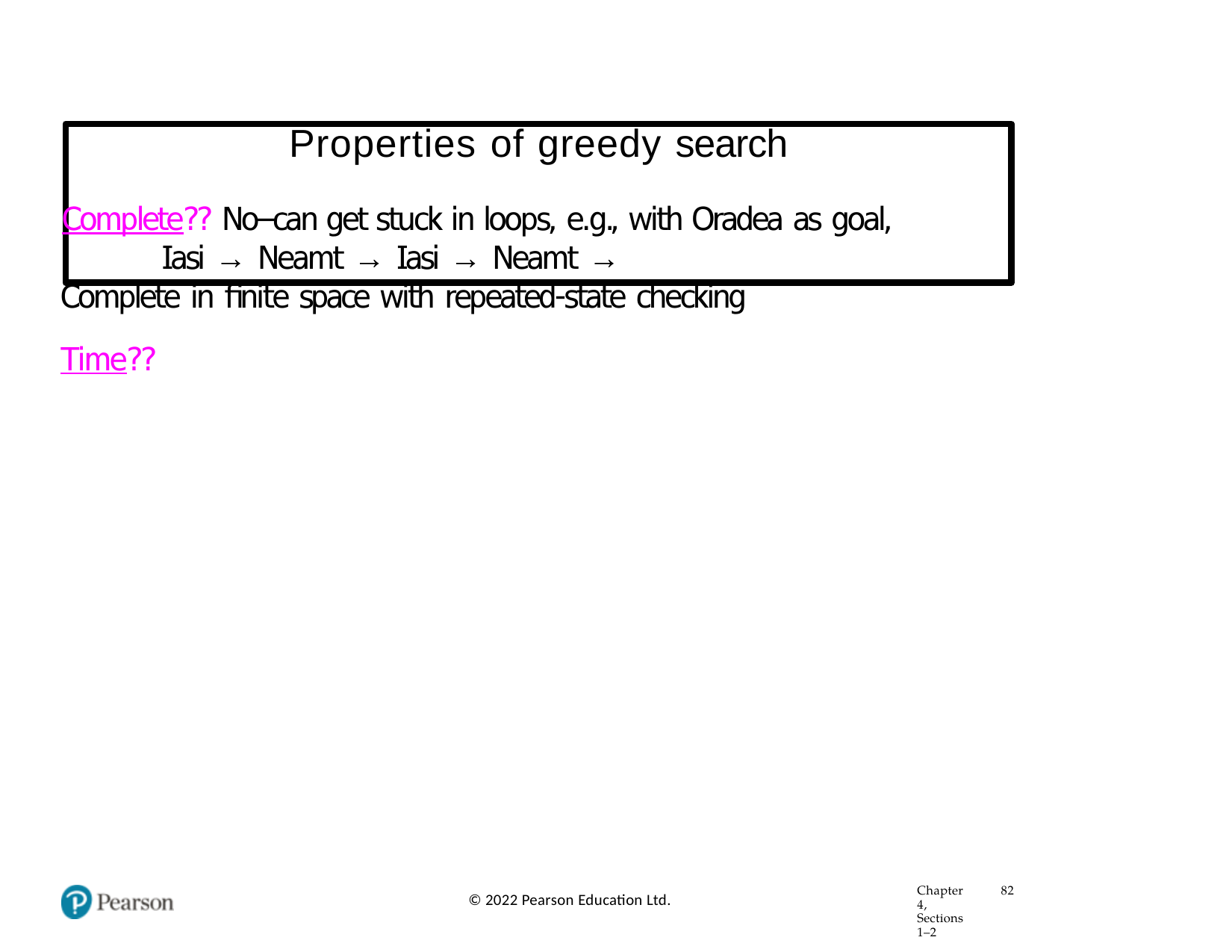

# Properties of greedy search
Complete?? No–can get stuck in loops, e.g., with Oradea as goal,  Iasi → Neamt → Iasi → Neamt →
Complete in finite space with repeated-state checking
Time??
Chapter 4, Sections 1–2
82